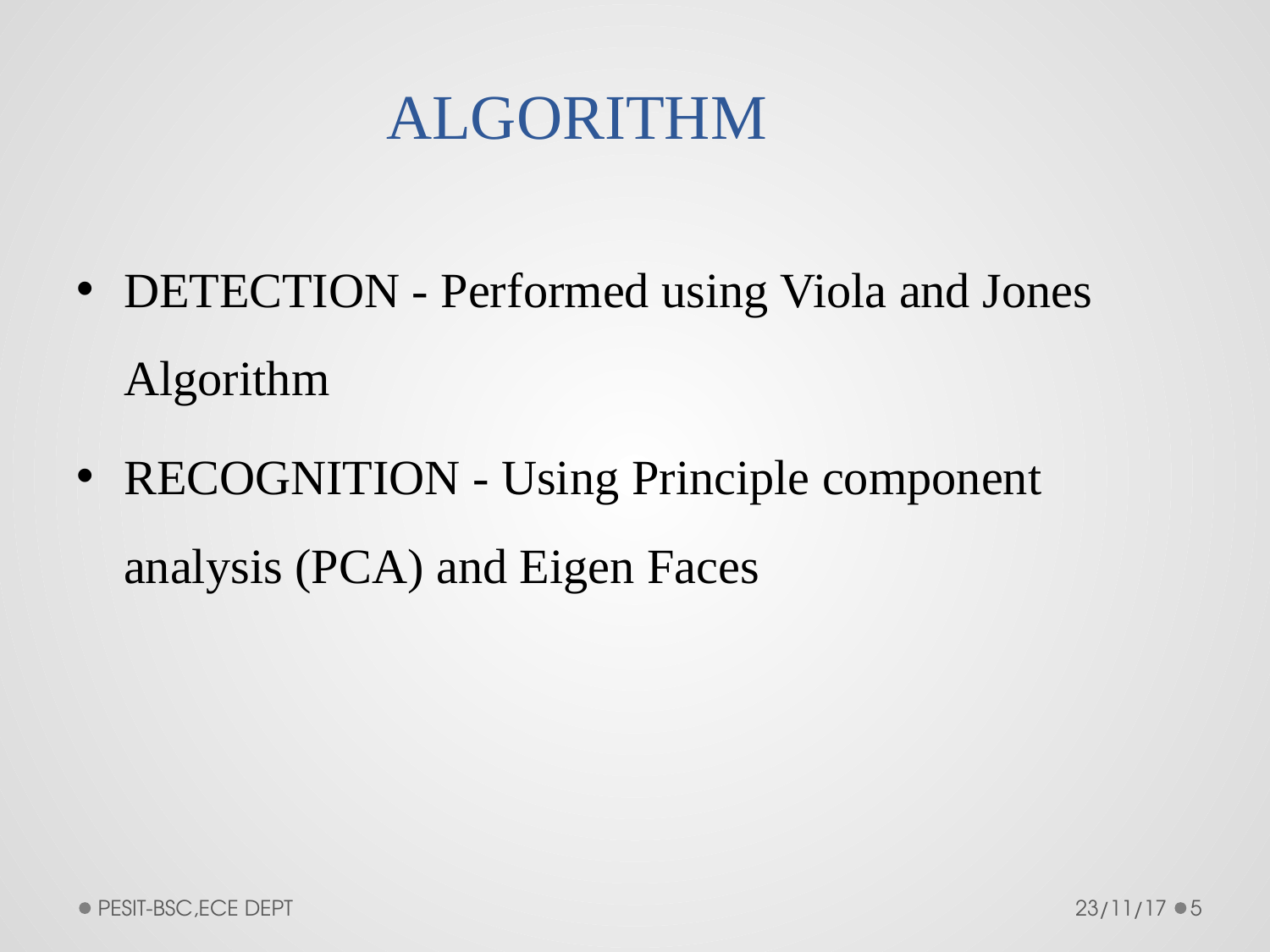

# ALGORITHM
DETECTION - Performed using Viola and Jones Algorithm
RECOGNITION - Using Principle component analysis (PCA) and Eigen Faces
PESIT-BSC,ECE DEPT
23/11/17
5